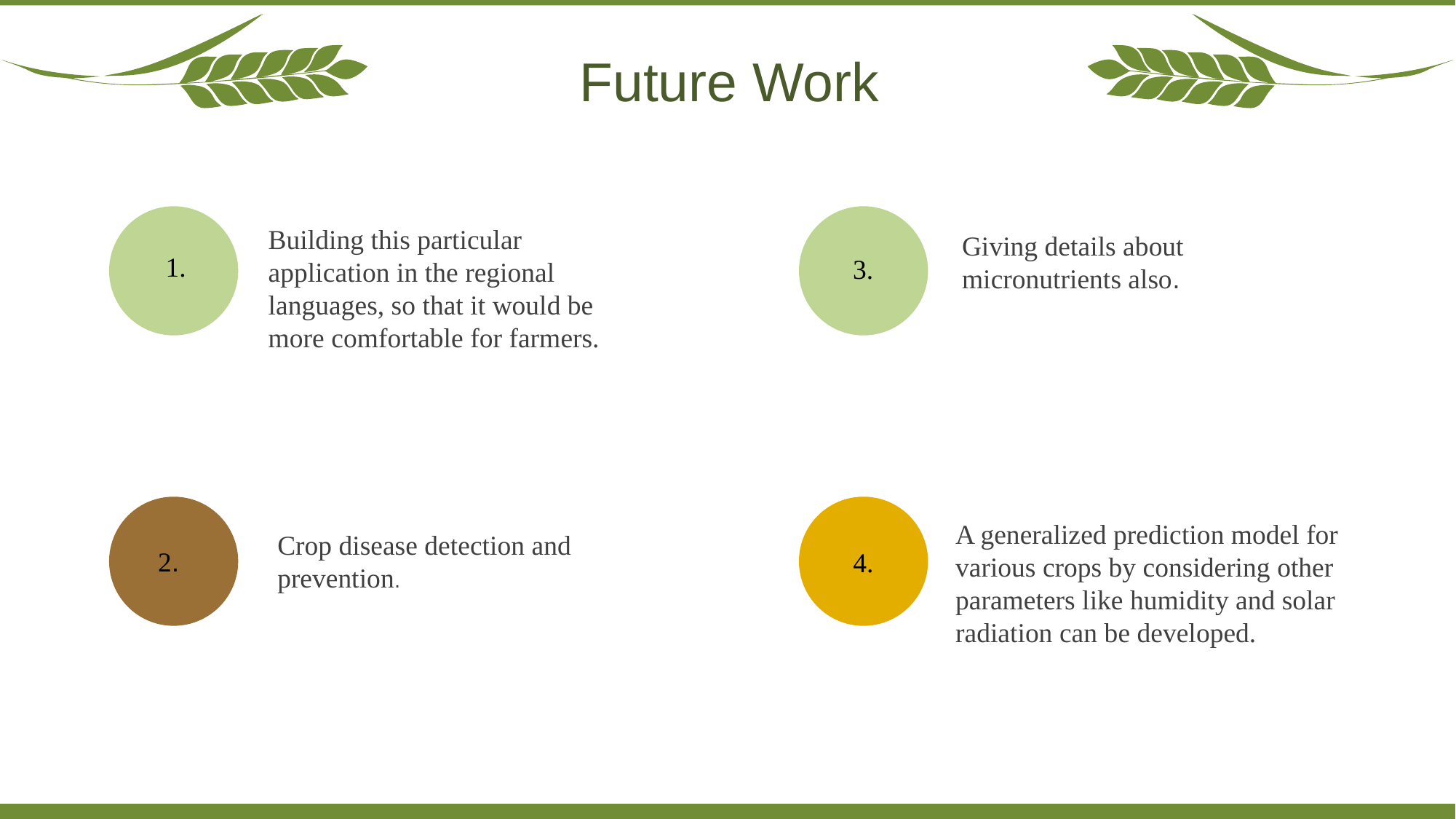

Future Work

Building this particular application in the regional languages, so that it would be more comfortable for farmers.

Giving details about micronutrients also.
1.
3.

4.
A generalized prediction model for various crops by considering other parameters like humidity and solar radiation can be developed.
Crop disease detection and prevention.
2.